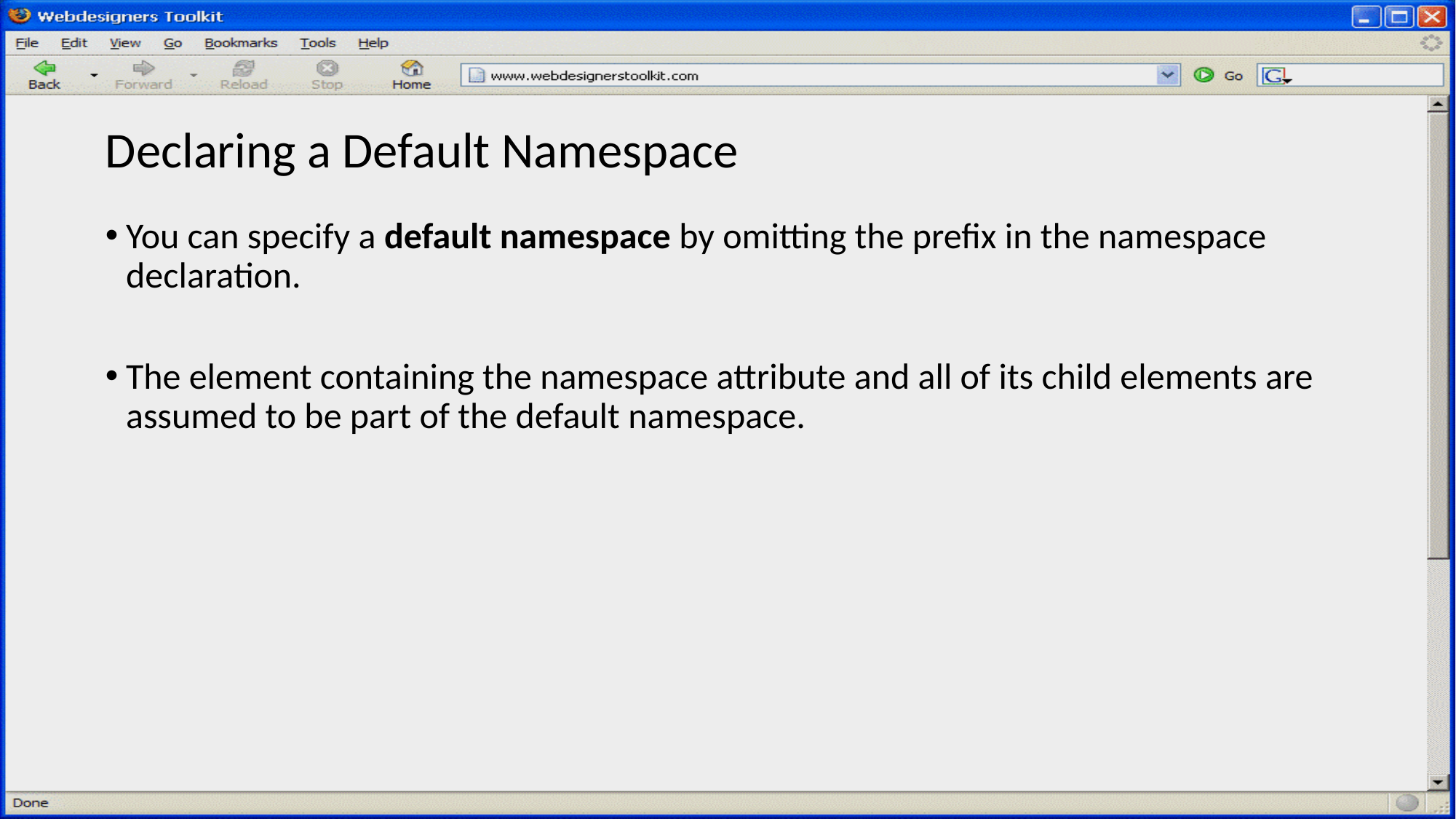

# Declaring a Default Namespace
You can specify a default namespace by omitting the prefix in the namespace declaration.

The element containing the namespace attribute and all of its child elements are assumed to be part of the default namespace.